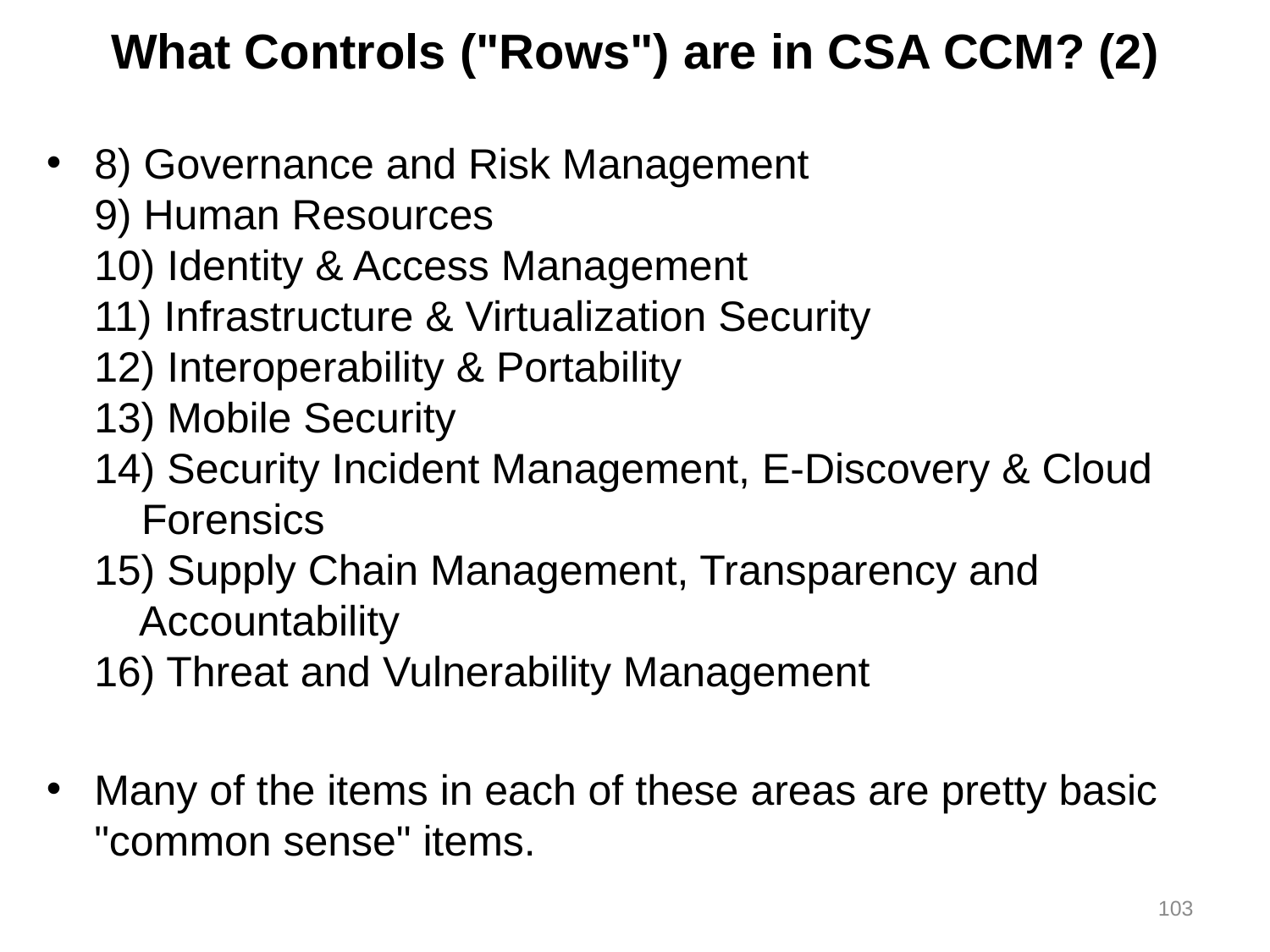

# What Controls ("Rows") are in CSA CCM? (2)
8) Governance and Risk Management
9) Human Resources
10) Identity & Access Management
11) Infrastructure & Virtualization Security
12) Interoperability & Portability
13) Mobile Security
14) Security Incident Management, E-Discovery & Cloud
    Forensics
15) Supply Chain Management, Transparency and
    Accountability
16) Threat and Vulnerability Management

Many of the items in each of these areas are pretty basic "common sense" items.
103